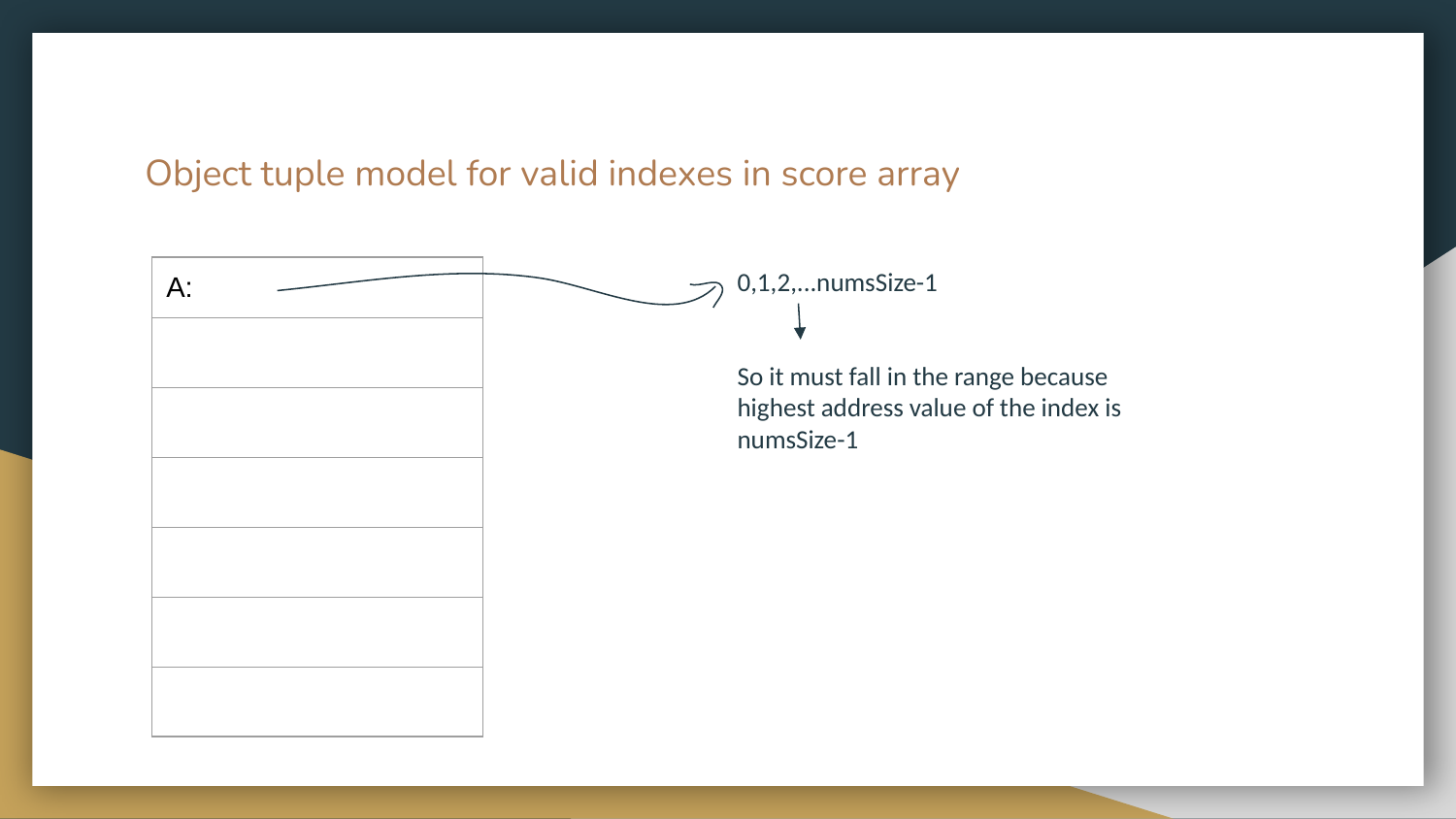

# Object tuple model for valid indexes in score array
0,1,2,...numsSize-1

So it must fall in the range because highest address value of the index is numsSize-1
| A: |
| --- |
|  |
|  |
|  |
|  |
|  |
|  |